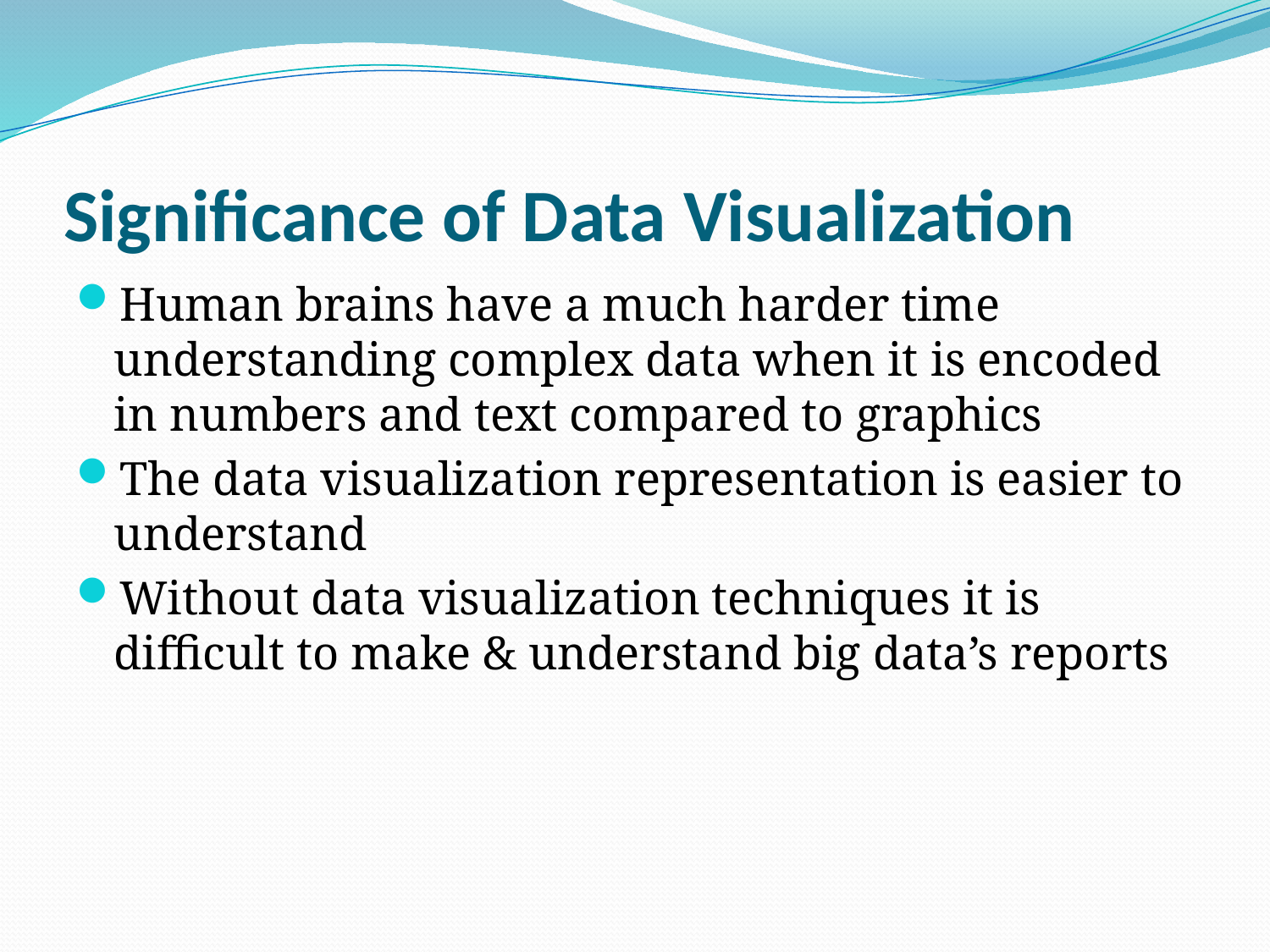

# Significance of Data Visualization
Human brains have a much harder time understanding complex data when it is encoded in numbers and text compared to graphics
The data visualization representation is easier to understand
Without data visualization techniques it is difficult to make & understand big data’s reports